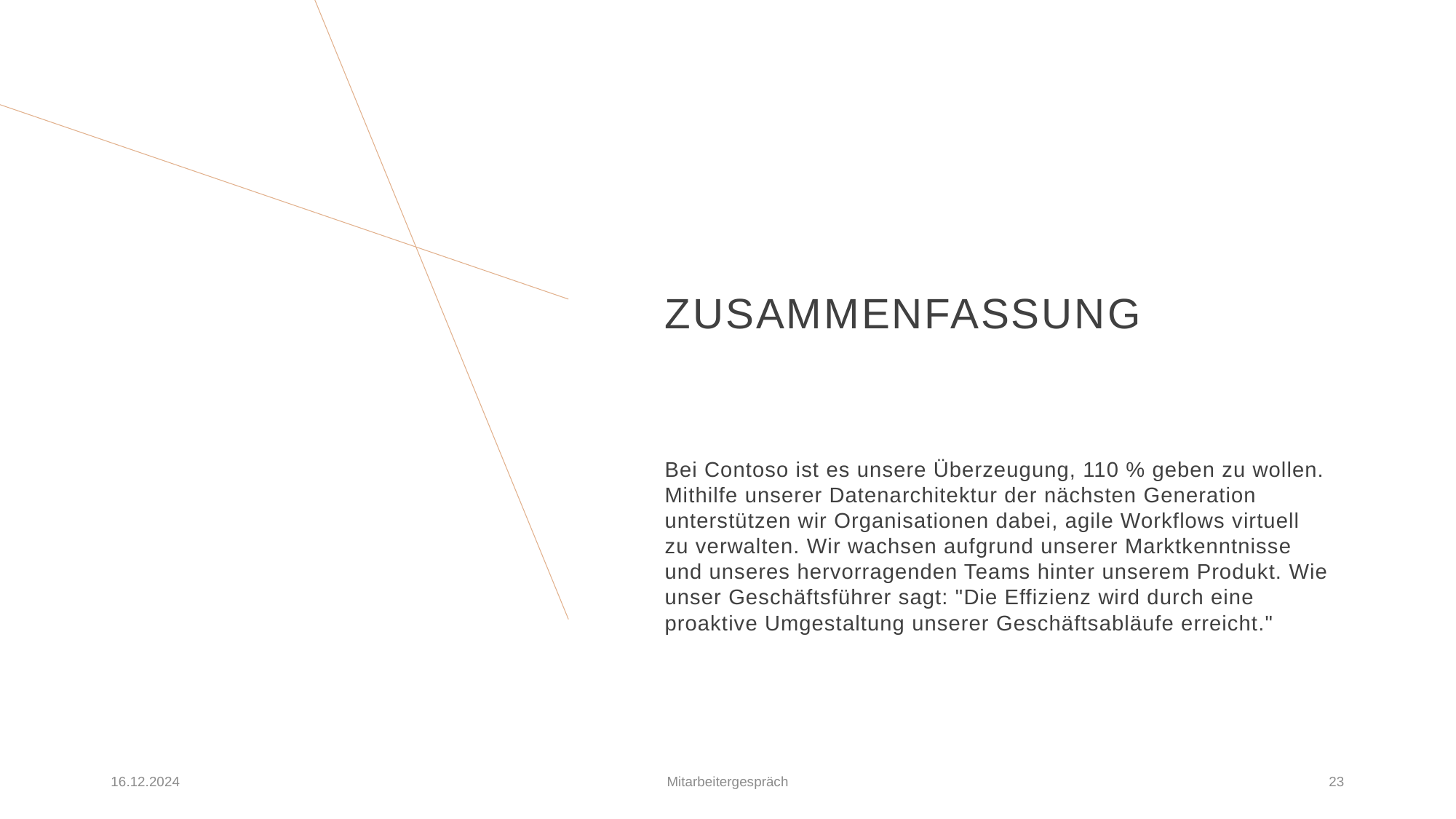

# ZUSAMMENFASSUNG
Bei Contoso ist es unsere Überzeugung, 110 % geben zu wollen. Mithilfe unserer Datenarchitektur der nächsten Generation unterstützen wir Organisationen dabei, agile Workflows virtuell zu verwalten. Wir wachsen aufgrund unserer Marktkenntnisse und unseres hervorragenden Teams hinter unserem Produkt. Wie unser Geschäftsführer sagt: "Die Effizienz wird durch eine proaktive Umgestaltung unserer Geschäftsabläufe erreicht."
16.12.2024
Mitarbeitergespräch
23